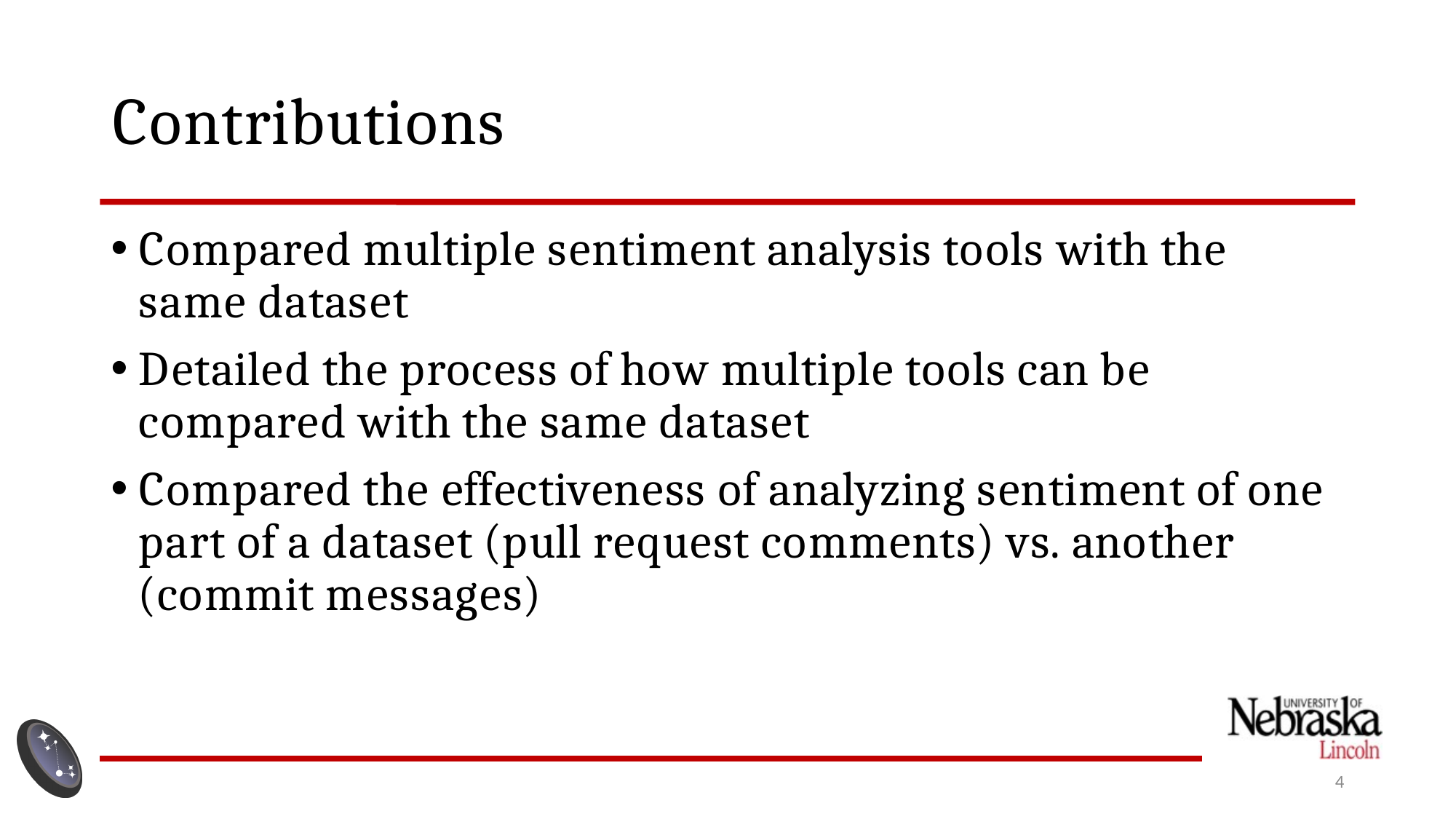

# Contributions
Compared multiple sentiment analysis tools with the same dataset
Detailed the process of how multiple tools can be compared with the same dataset
Compared the effectiveness of analyzing sentiment of one part of a dataset (pull request comments) vs. another (commit messages)
4